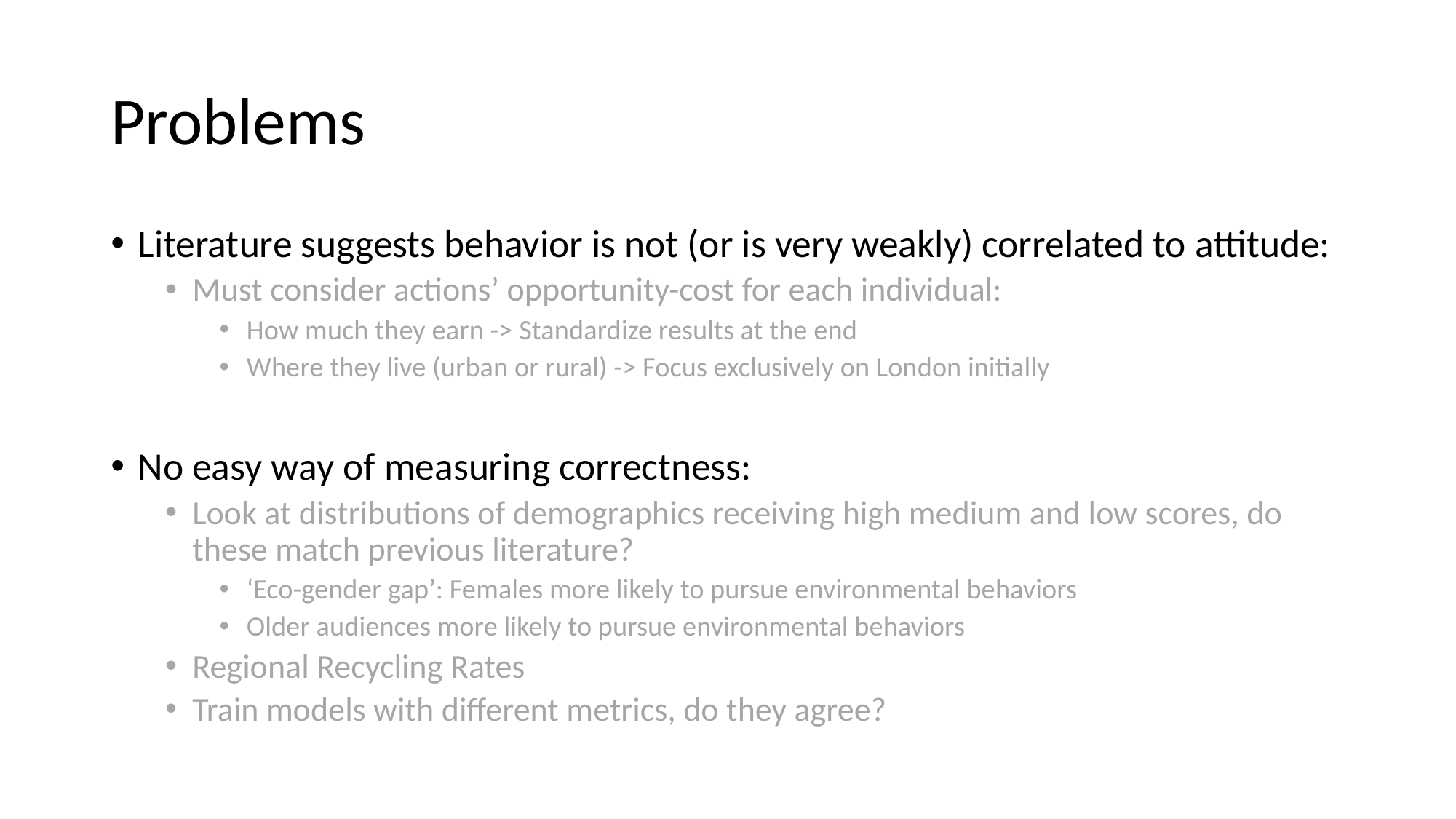

# Problems
Literature suggests behavior is not (or is very weakly) correlated to attitude:
Must consider actions’ opportunity-cost for each individual:
How much they earn -> Standardize results at the end
Where they live (urban or rural) -> Focus exclusively on London initially

No easy way of measuring correctness:
Look at distributions of demographics receiving high medium and low scores, do these match previous literature?
‘Eco-gender gap’: Females more likely to pursue environmental behaviors
Older audiences more likely to pursue environmental behaviors
Regional Recycling Rates
Train models with different metrics, do they agree?